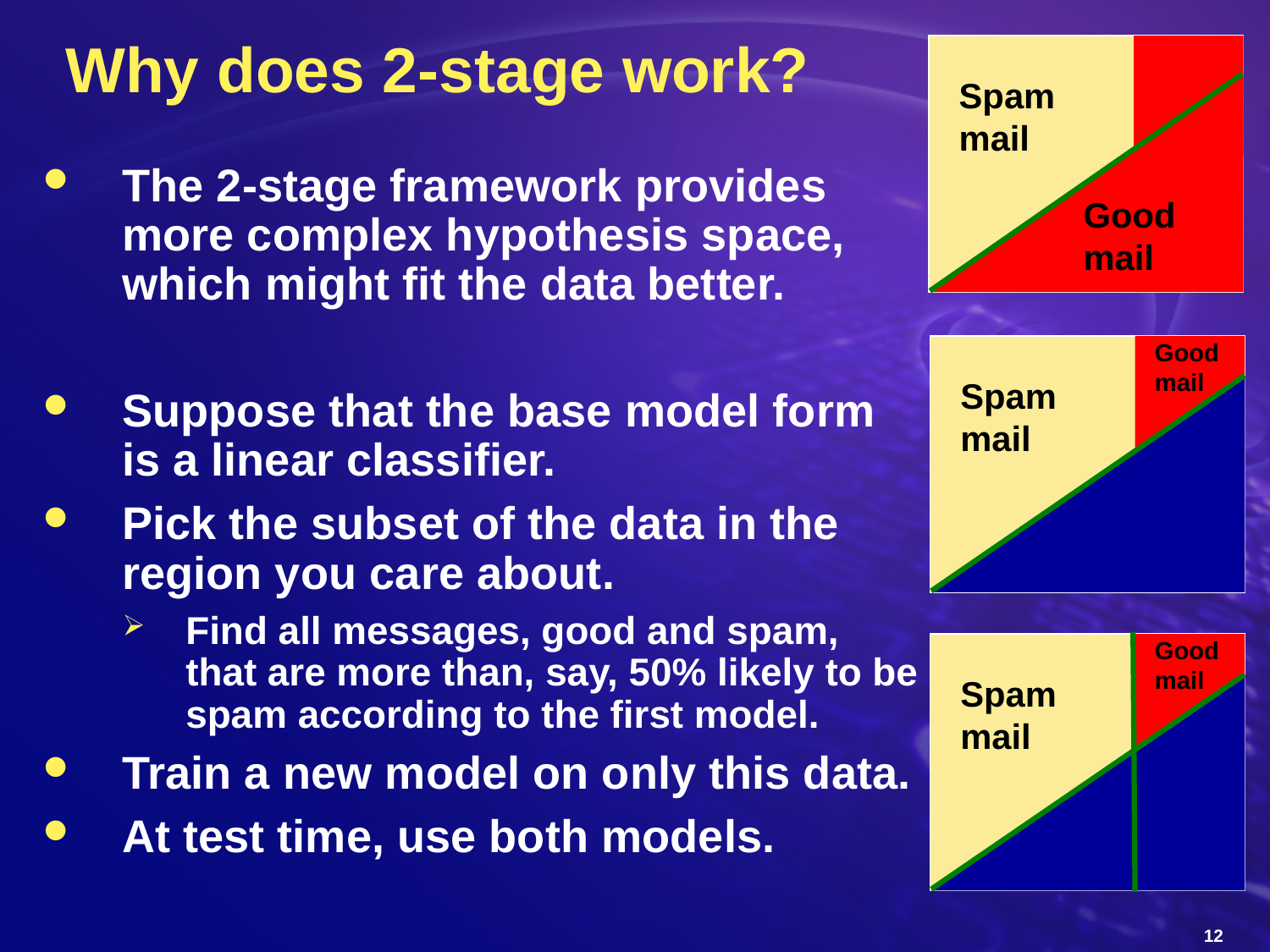

# Why does 2-stage work?

Spam mail

The 2-stage framework provides more complex hypothesis space, which might fit the data better.

Suppose that the base model form is a linear classifier.
Pick the subset of the data in the region you care about.
Find all messages, good and spam, that are more than, say, 50% likely to be spam according to the first model.
Train a new model on only this data.
At test time, use both models.
Good mail
Good mail

Spam mail

Good mail

Spam mail